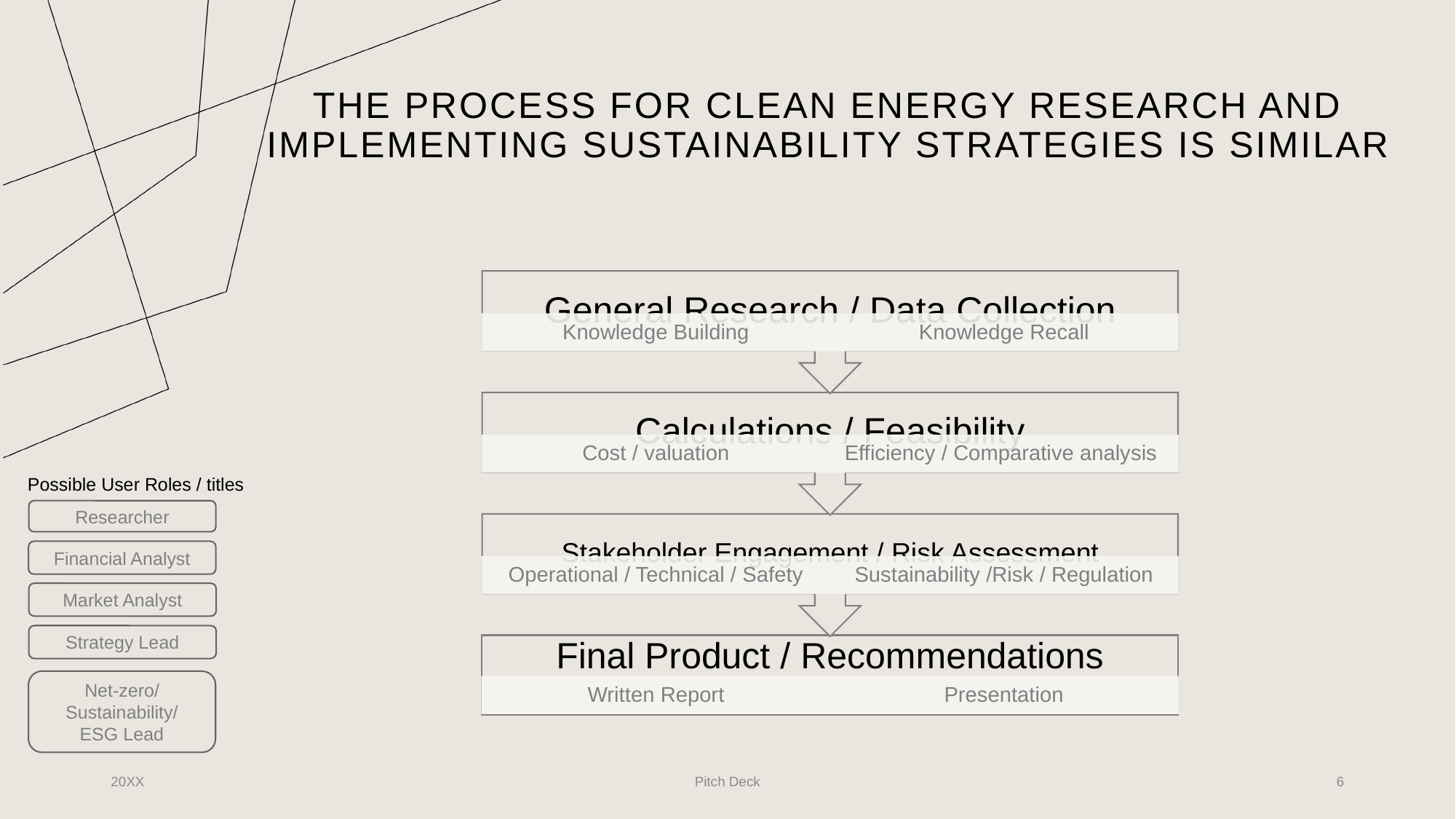

# The process for clean energy research and implementing sustainability strategies is similar
Final Product / Recommendations
Written Report
Presentation
Stakeholder Engagement / Risk Assessment
Operational / Technical / Safety
Sustainability /Risk / Regulation
Calculations / Feasibility
Cost / valuation
Efficiency / Comparative analysis
General Research / Data Collection
Knowledge Building
Knowledge Recall
Possible User Roles / titles
Researcher
Financial Analyst
Market Analyst
Strategy Lead
Net-zero/
Sustainability/
ESG Lead
20XX
Pitch Deck
6